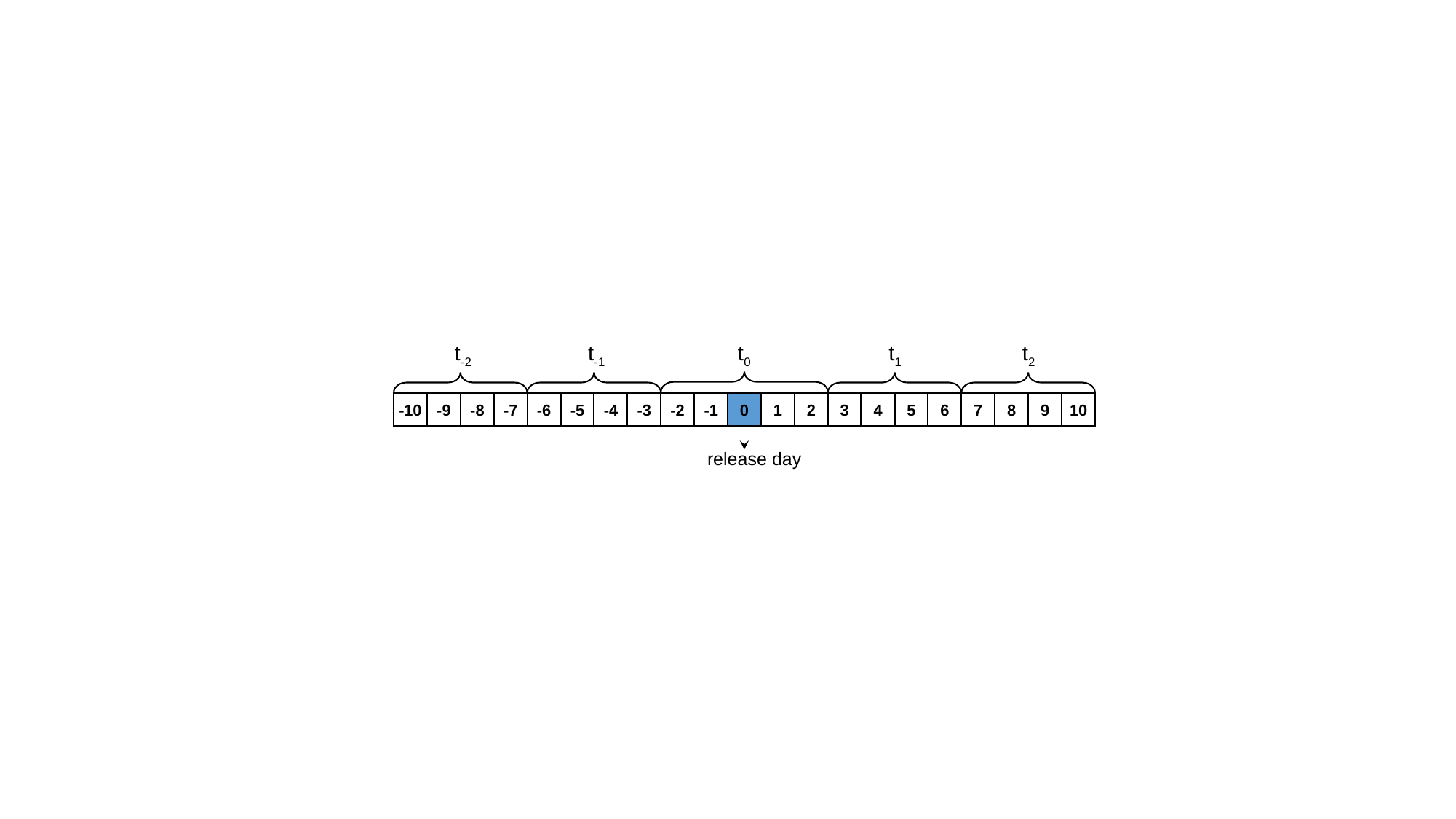

t-2
t-1
t0
t1
t2
1
-10
0
2
3
4
-9
-8
-7
5
6
-6
-5
7
-4
8
9
-3
-2
-1
10
release day